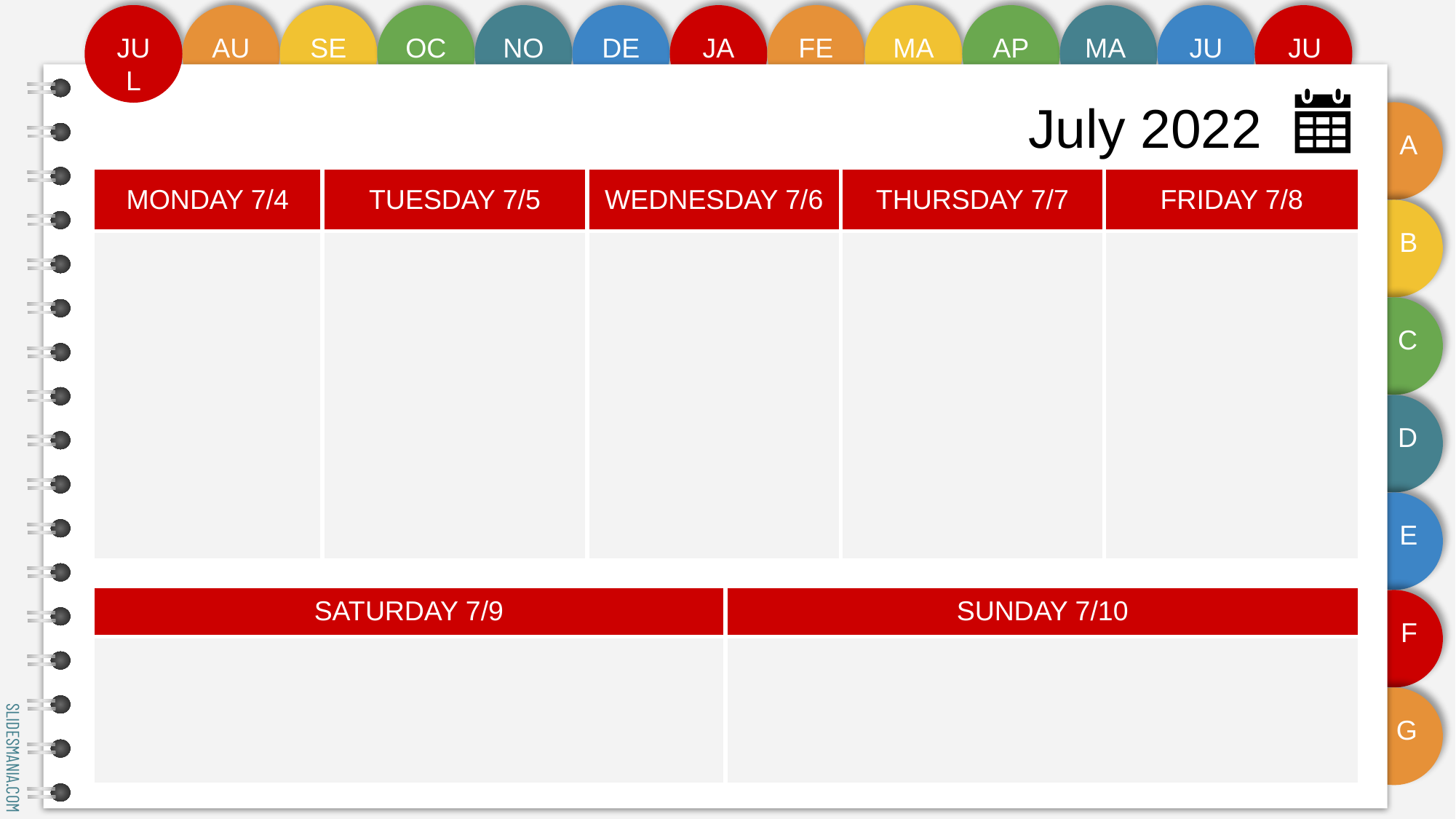

# July 2022

| MONDAY 7/4 | TUESDAY 7/5 | WEDNESDAY 7/6 | THURSDAY 7/7 | FRIDAY 7/8 |
| --- | --- | --- | --- | --- |
|  |  |  |  |  |

| SATURDAY 7/9 | SUNDAY 7/10 |
| --- | --- |
|  |  |